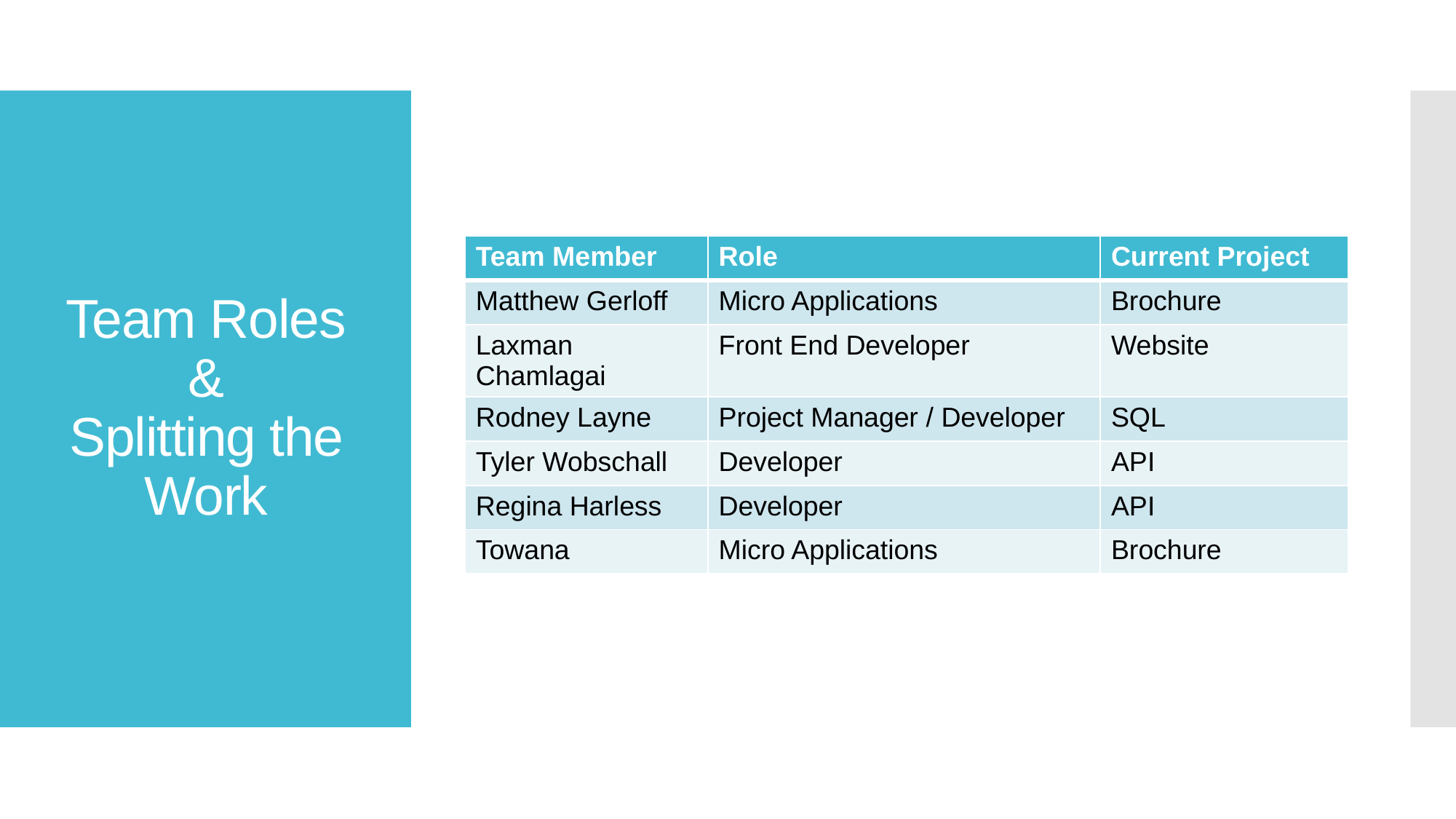

# Team Roles & Splitting the Work
| Team Member | Role | Current Project |
| --- | --- | --- |
| Matthew Gerloff | Micro Applications | Brochure |
| Laxman Chamlagai | Front End Developer | Website |
| Rodney Layne | Project Manager / Developer | SQL |
| Tyler Wobschall | Developer | API |
| Regina Harless | Developer | API |
| Towana | Micro Applications | Brochure |